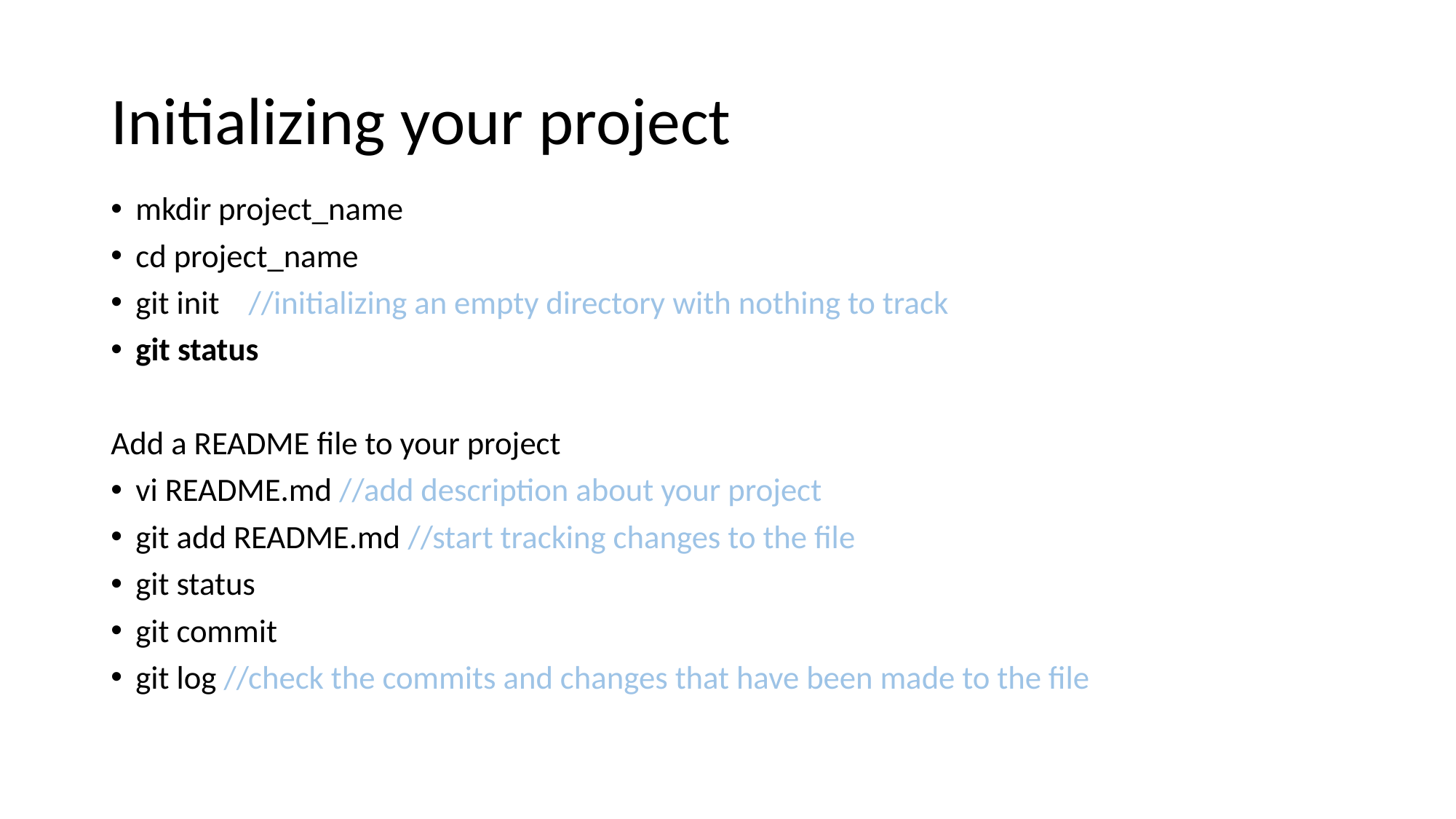

# Initializing your project
mkdir project_name
cd project_name
git init    //initializing an empty directory with nothing to track
git status

Add a README file to your project
vi README.md //add description about your project
git add README.md //start tracking changes to the file
git status
git commit
git log //check the commits and changes that have been made to the file